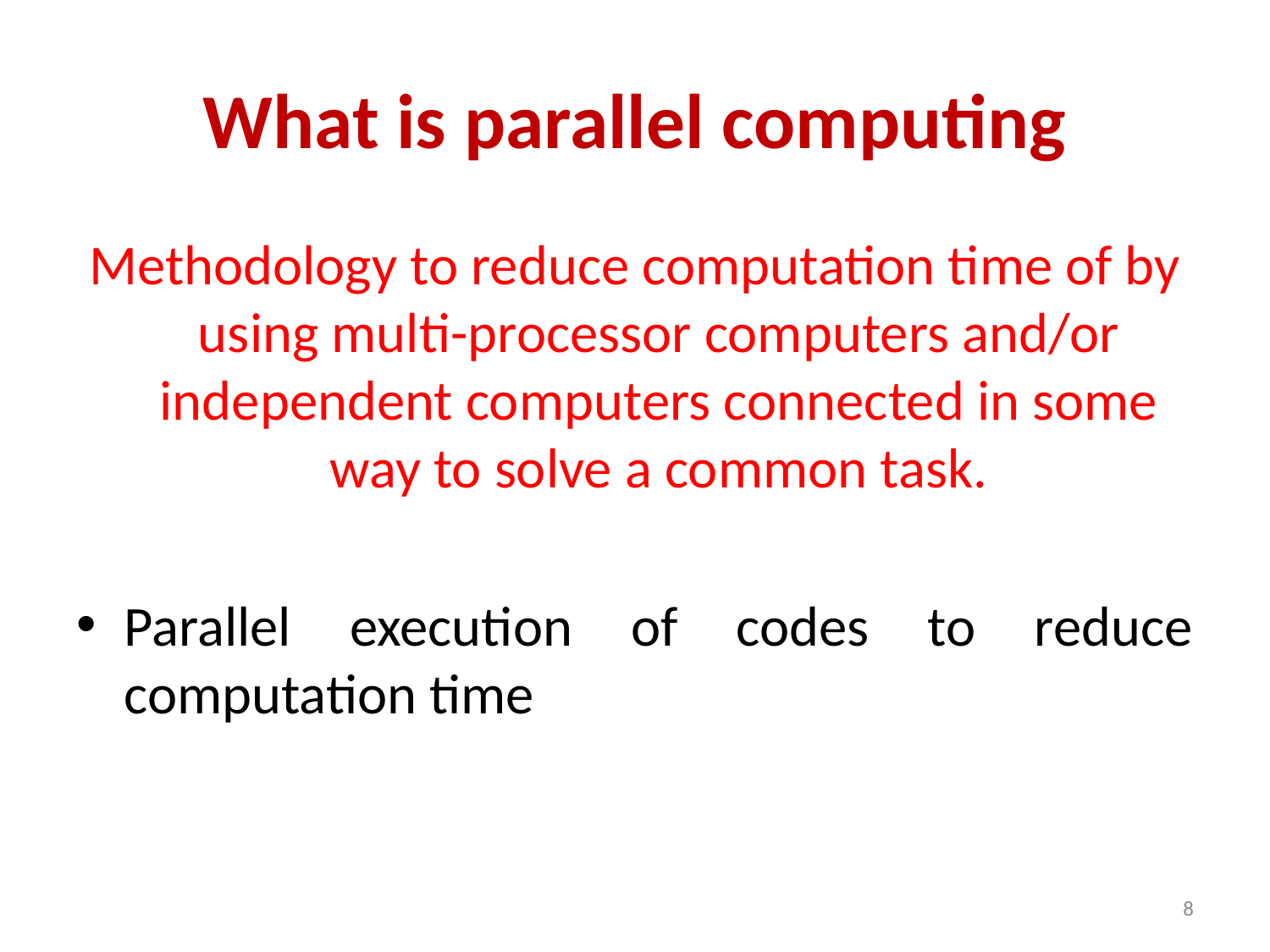

# What is parallel computing
Methodology to reduce computation time of by using multi-processor computers and/or independent computers connected in some way to solve a common task.

Parallel execution of codes to reduce computation time
8